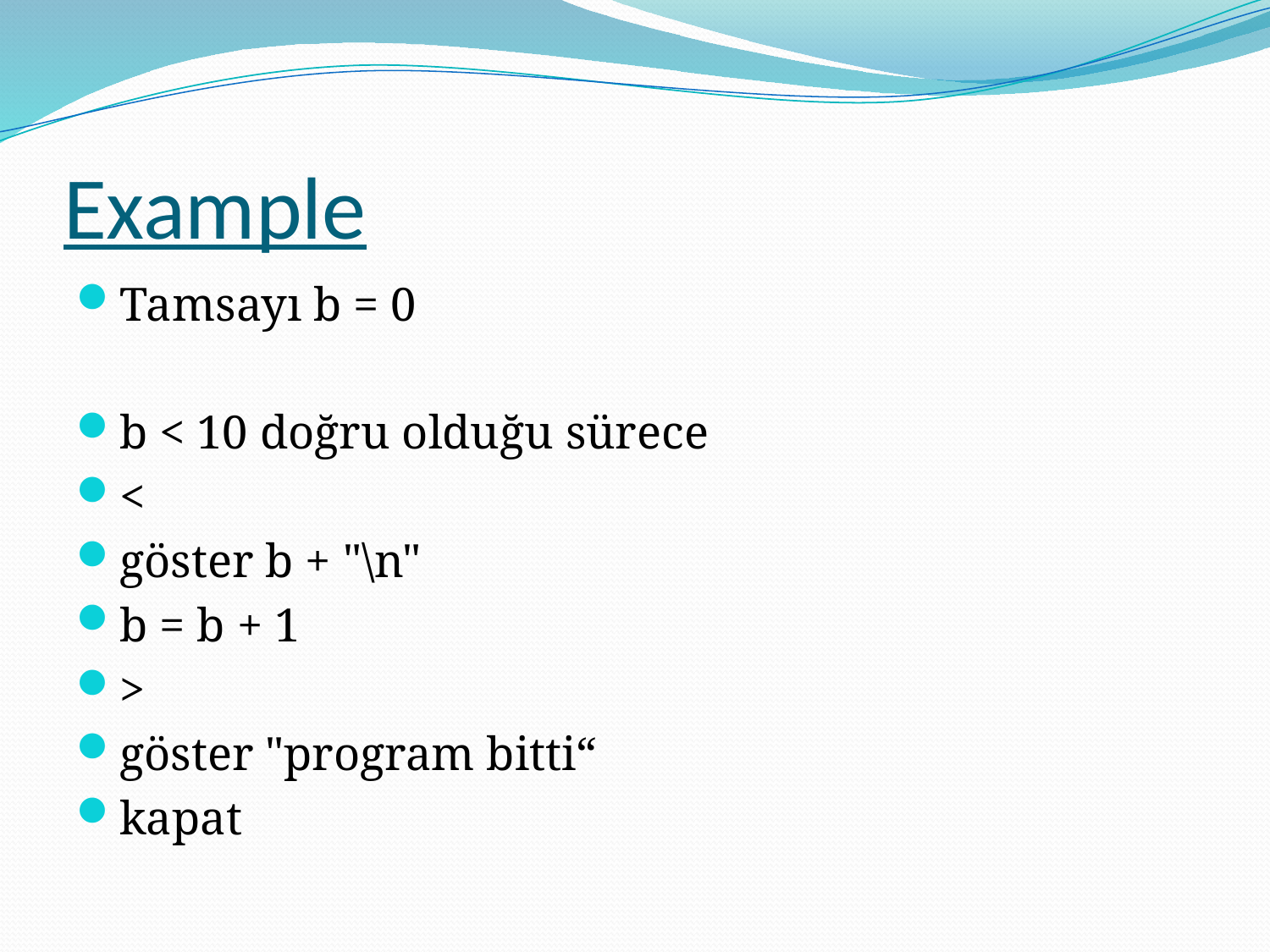

# Example
Tamsayı b = 0

b < 10 doğru olduğu sürece
<
göster b + "\n"
b = b + 1
>
göster "program bitti“
kapat